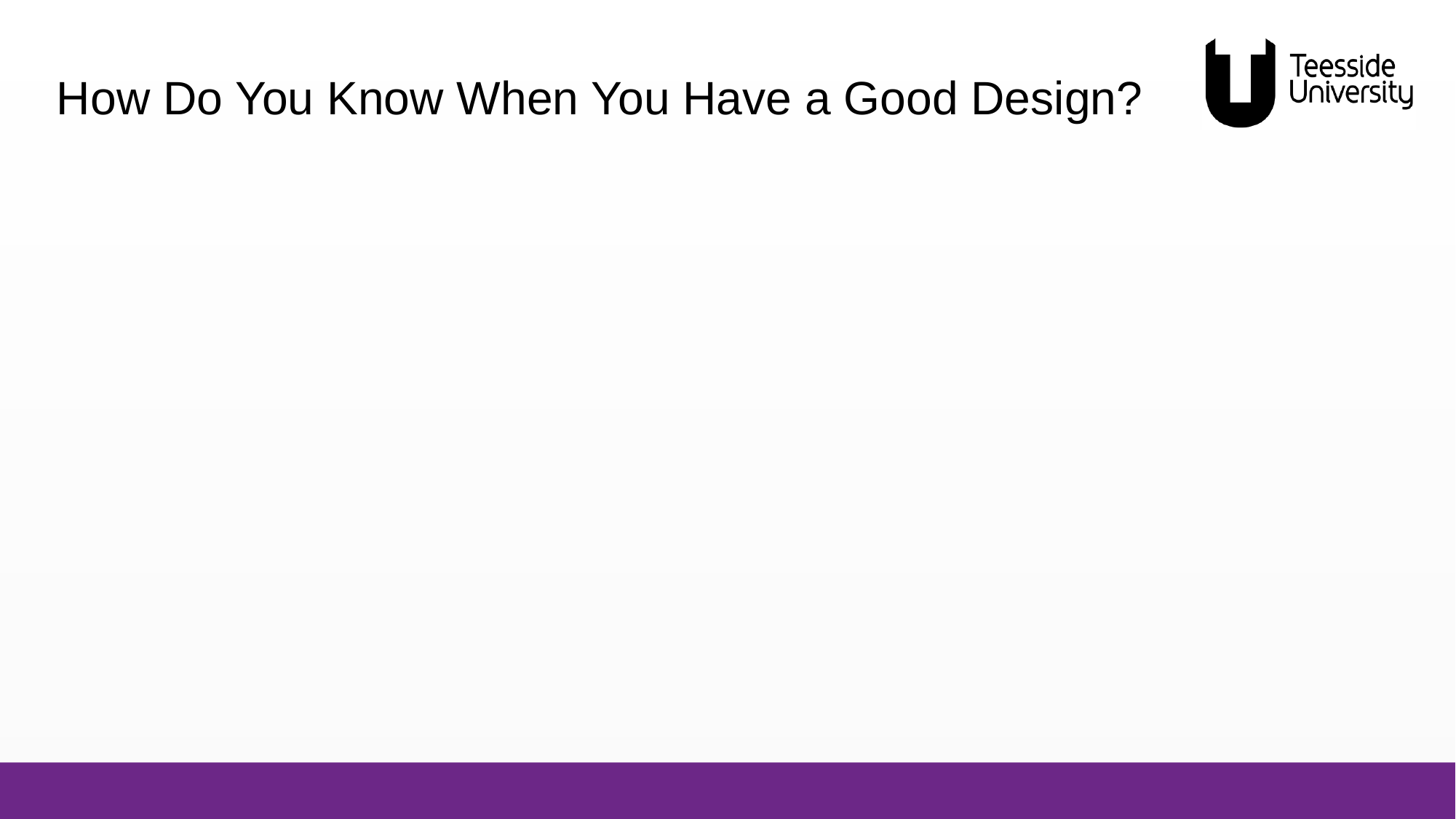

# How Do You Know When You Have a Good Design?